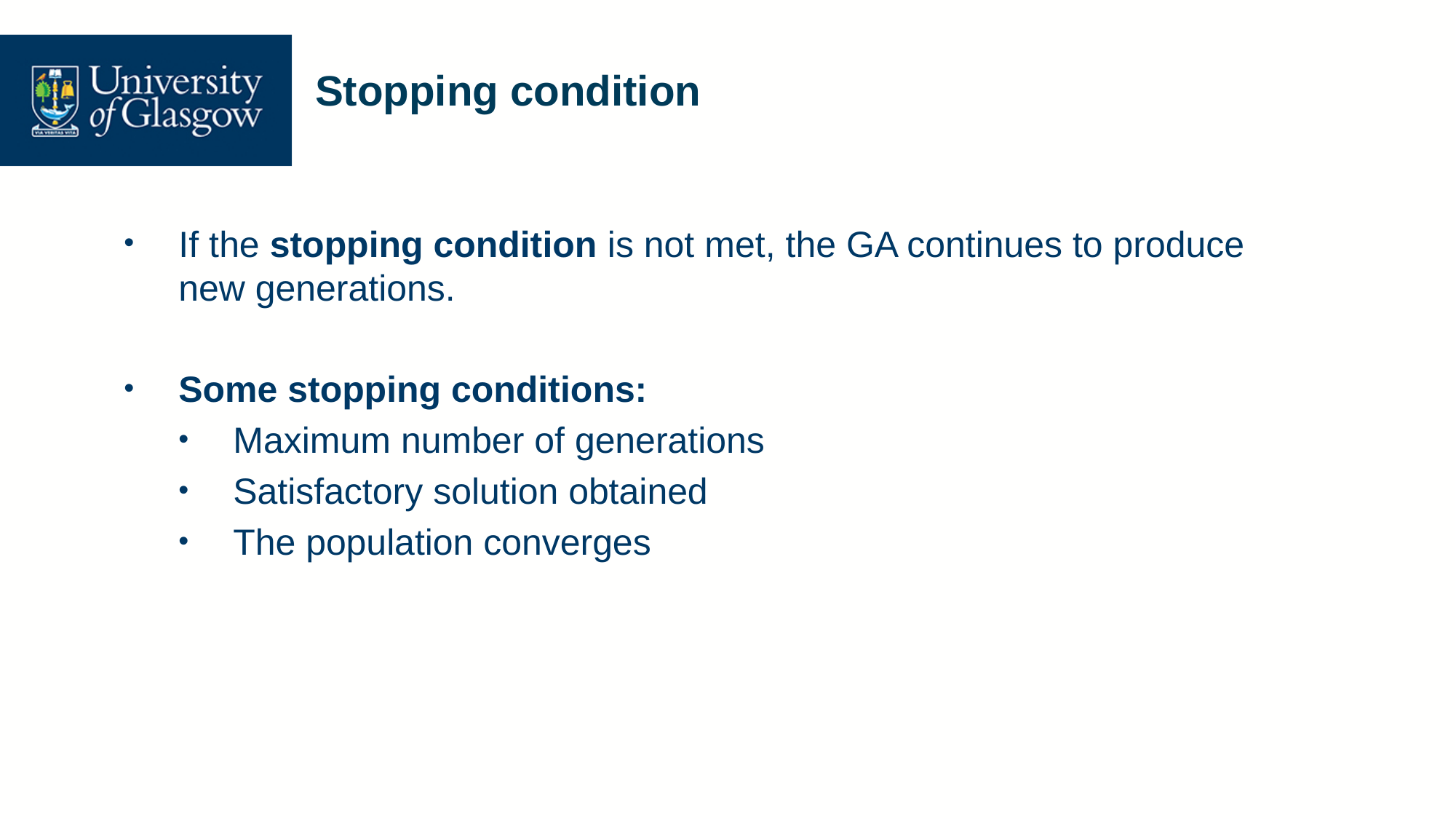

# Stopping condition
If the stopping condition is not met, the GA continues to produce new generations.

Some stopping conditions:
Maximum number of generations
Satisfactory solution obtained
The population converges